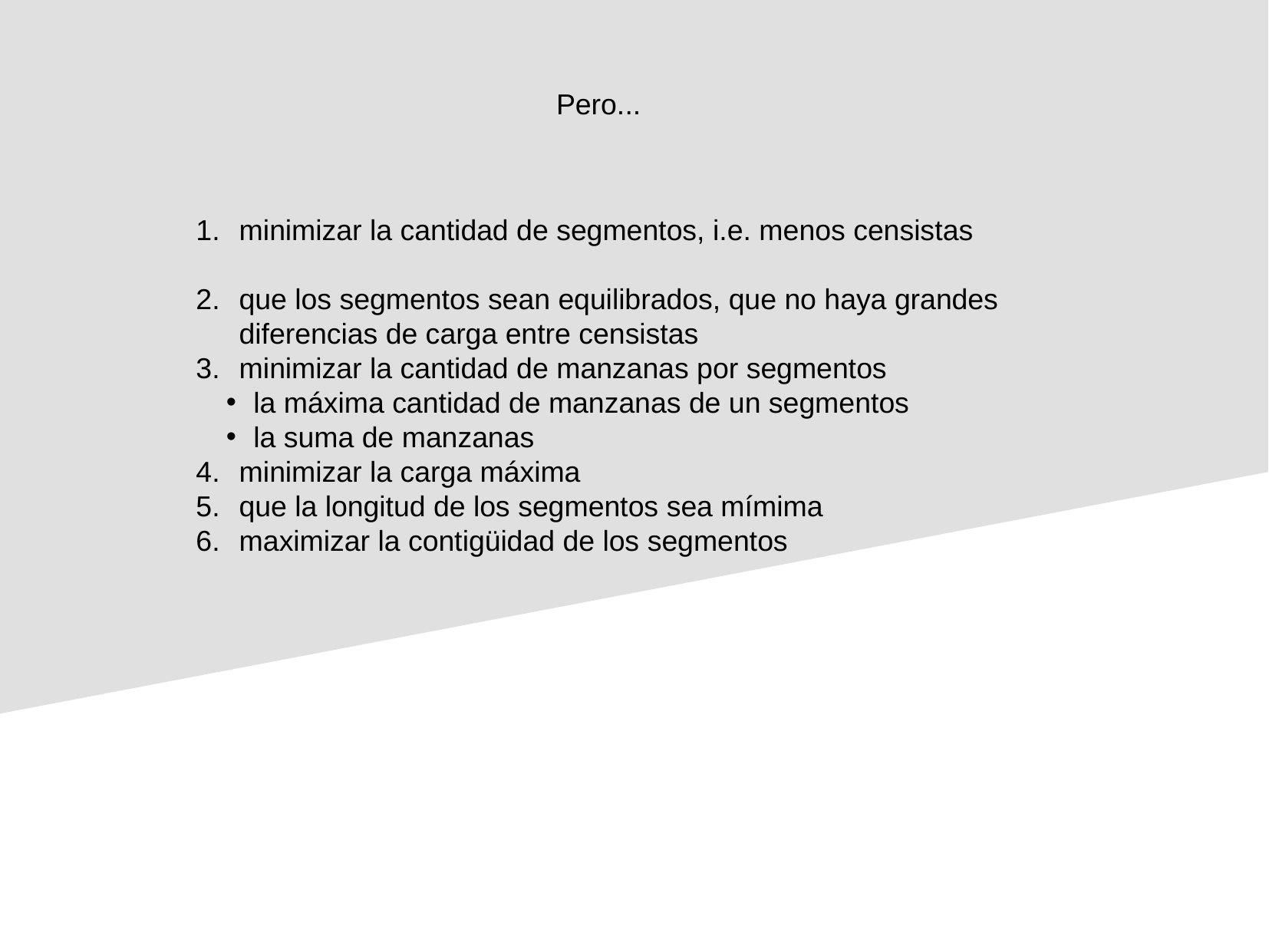

Pero...
minimizar la cantidad de segmentos, i.e. menos censistas
que los segmentos sean equilibrados, que no haya grandes diferencias de carga entre censistas
minimizar la cantidad de manzanas por segmentos
la máxima cantidad de manzanas de un segmentos
la suma de manzanas
minimizar la carga máxima
que la longitud de los segmentos sea mímima
maximizar la contigüidad de los segmentos